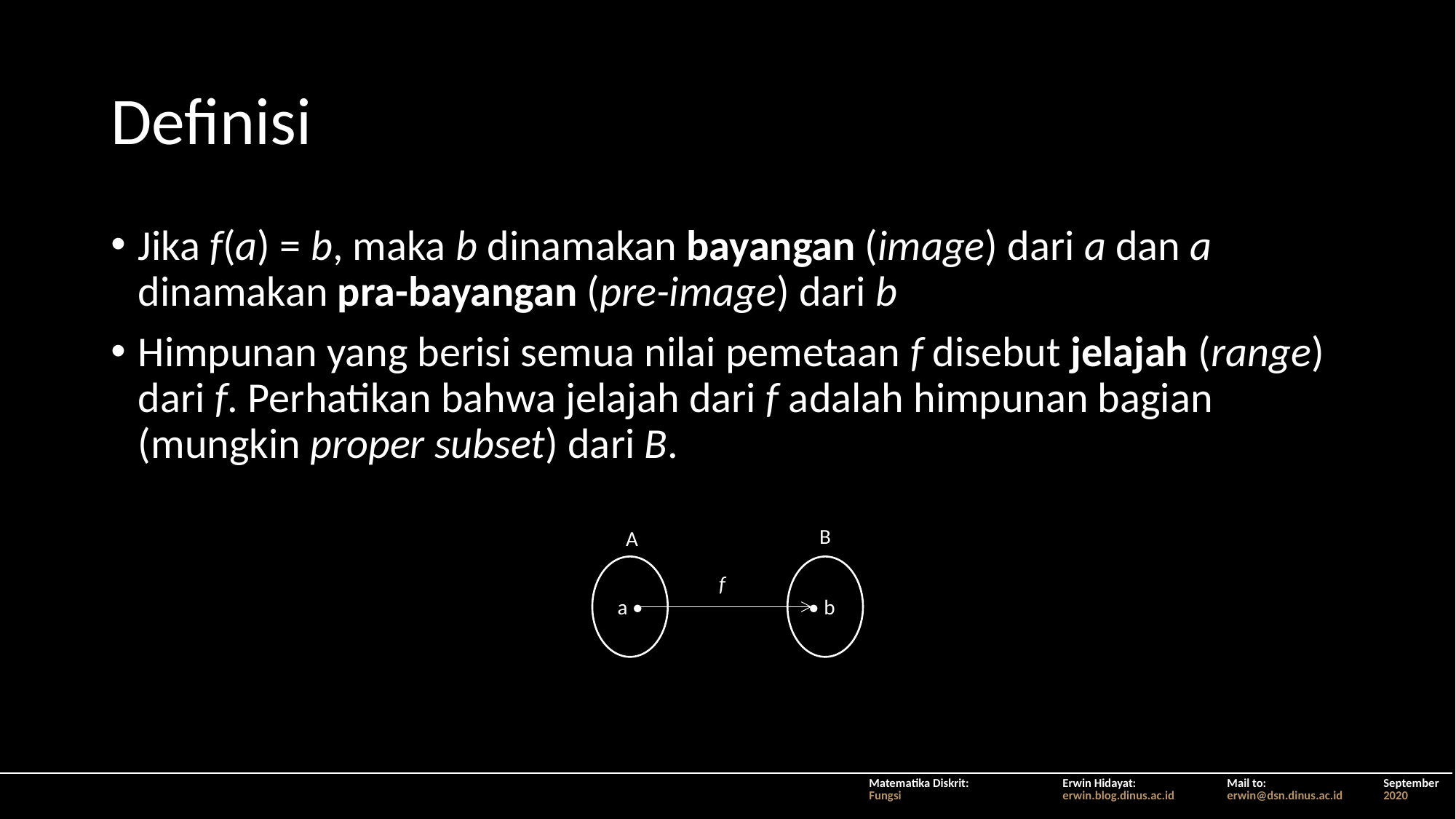

# Definisi
Jika f(a) = b, maka b dinamakan bayangan (image) dari a dan a dinamakan pra-bayangan (pre-image) dari b
Himpunan yang berisi semua nilai pemetaan f disebut jelajah (range) dari f. Perhatikan bahwa jelajah dari f adalah himpunan bagian (mungkin proper subset) dari B.
B
A

a •

• b
f